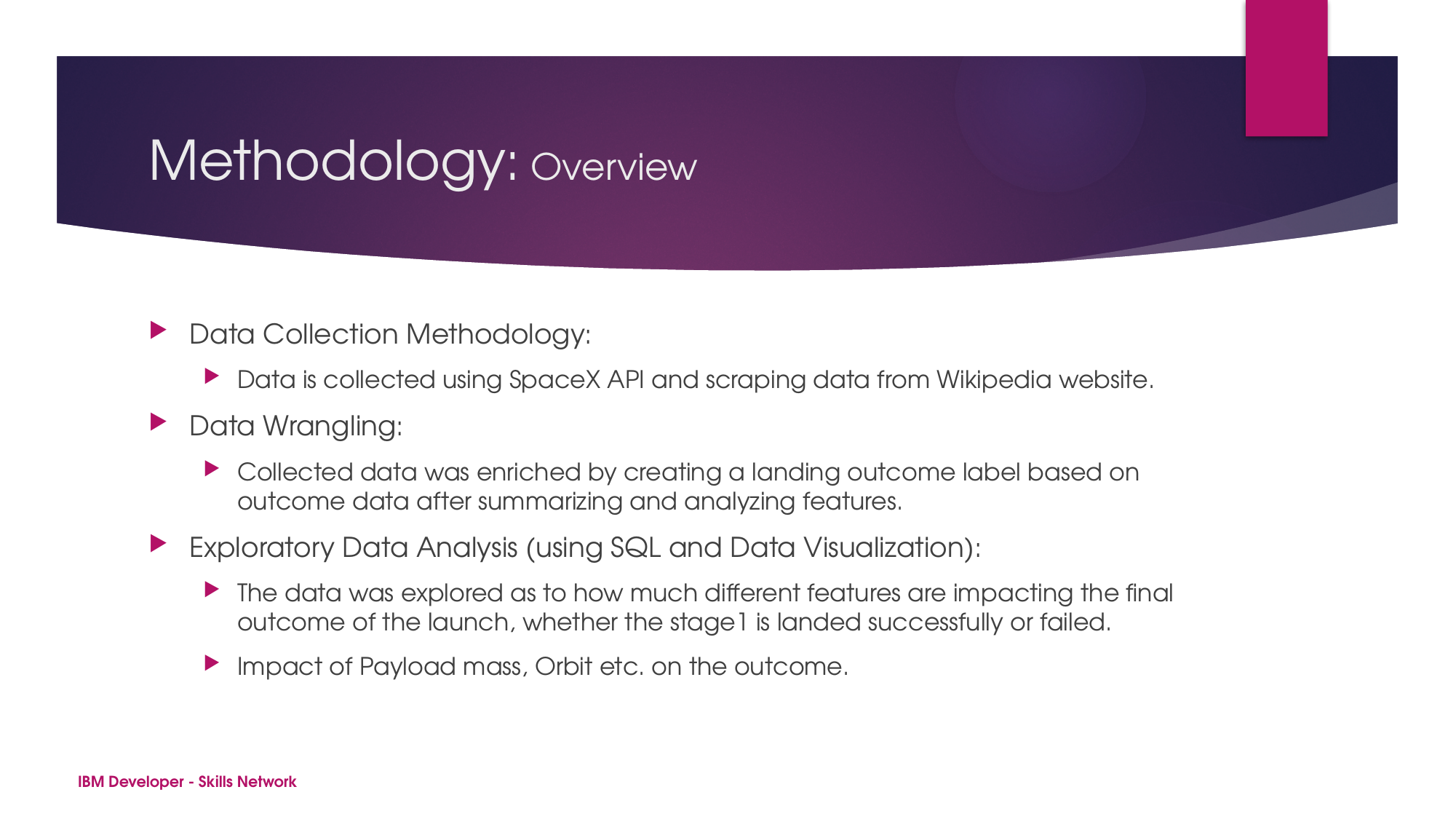

# Methodology: Overview
Data Collection Methodology:
Data is collected using SpaceX API and scraping data from Wikipedia website.
Data Wrangling:
Collected data was enriched by creating a landing outcome label based on outcome data after summarizing and analyzing features.
Exploratory Data Analysis (using SQL and Data Visualization):
The data was explored as to how much different features are impacting the final outcome of the launch, whether the stage1 is landed successfully or failed.
Impact of Payload mass, Orbit etc. on the outcome.
IBM Developer - Skills Network